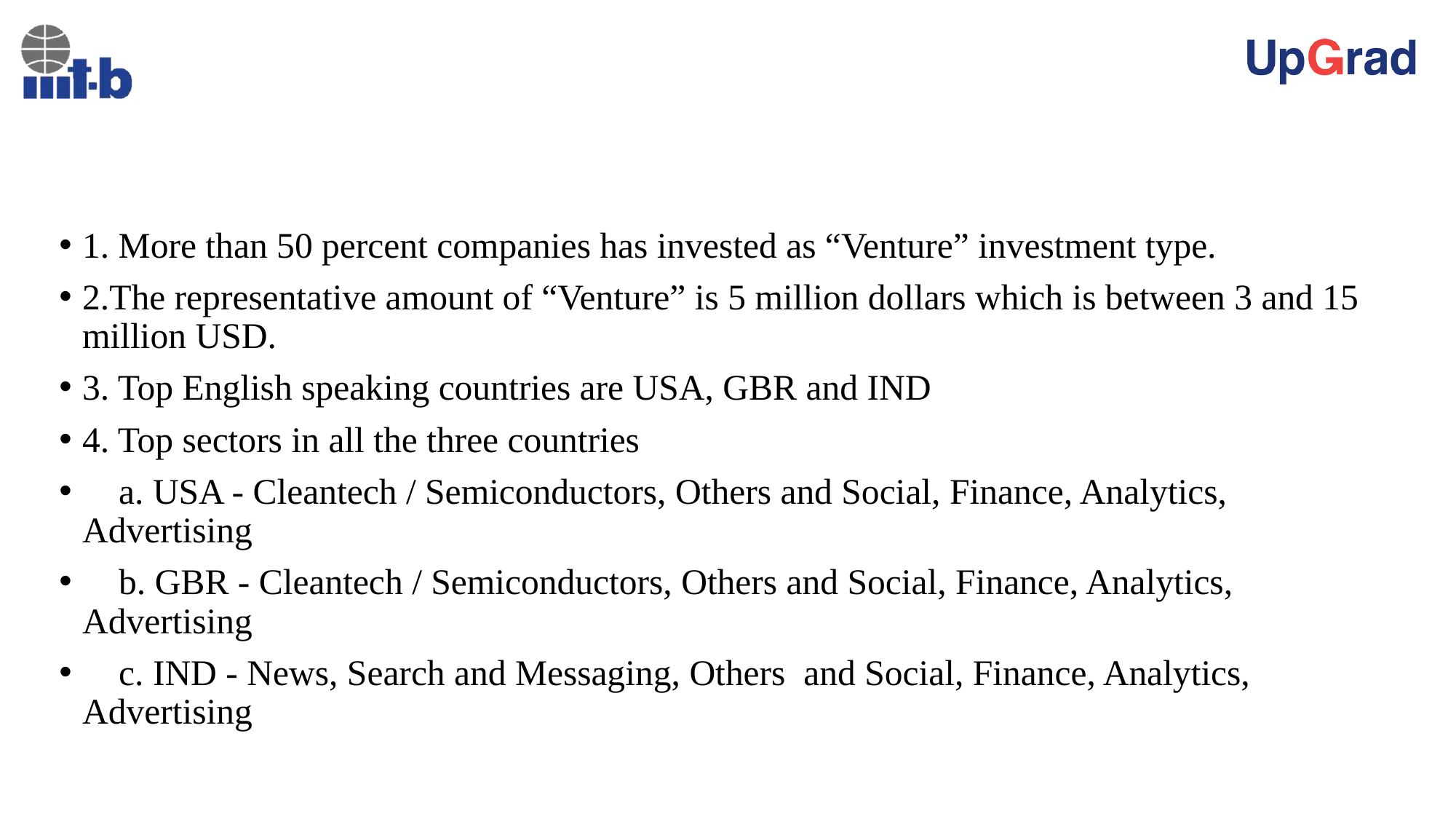

1. More than 50 percent companies has invested as “Venture” investment type.
2.The representative amount of “Venture” is 5 million dollars which is between 3 and 15 million USD.
3. Top English speaking countries are USA, GBR and IND
4. Top sectors in all the three countries
    a. USA - Cleantech / Semiconductors, Others and Social, Finance, Analytics, Advertising
    b. GBR - Cleantech / Semiconductors, Others and Social, Finance, Analytics, Advertising
    c. IND - News, Search and Messaging, Others  and Social, Finance, Analytics, Advertising